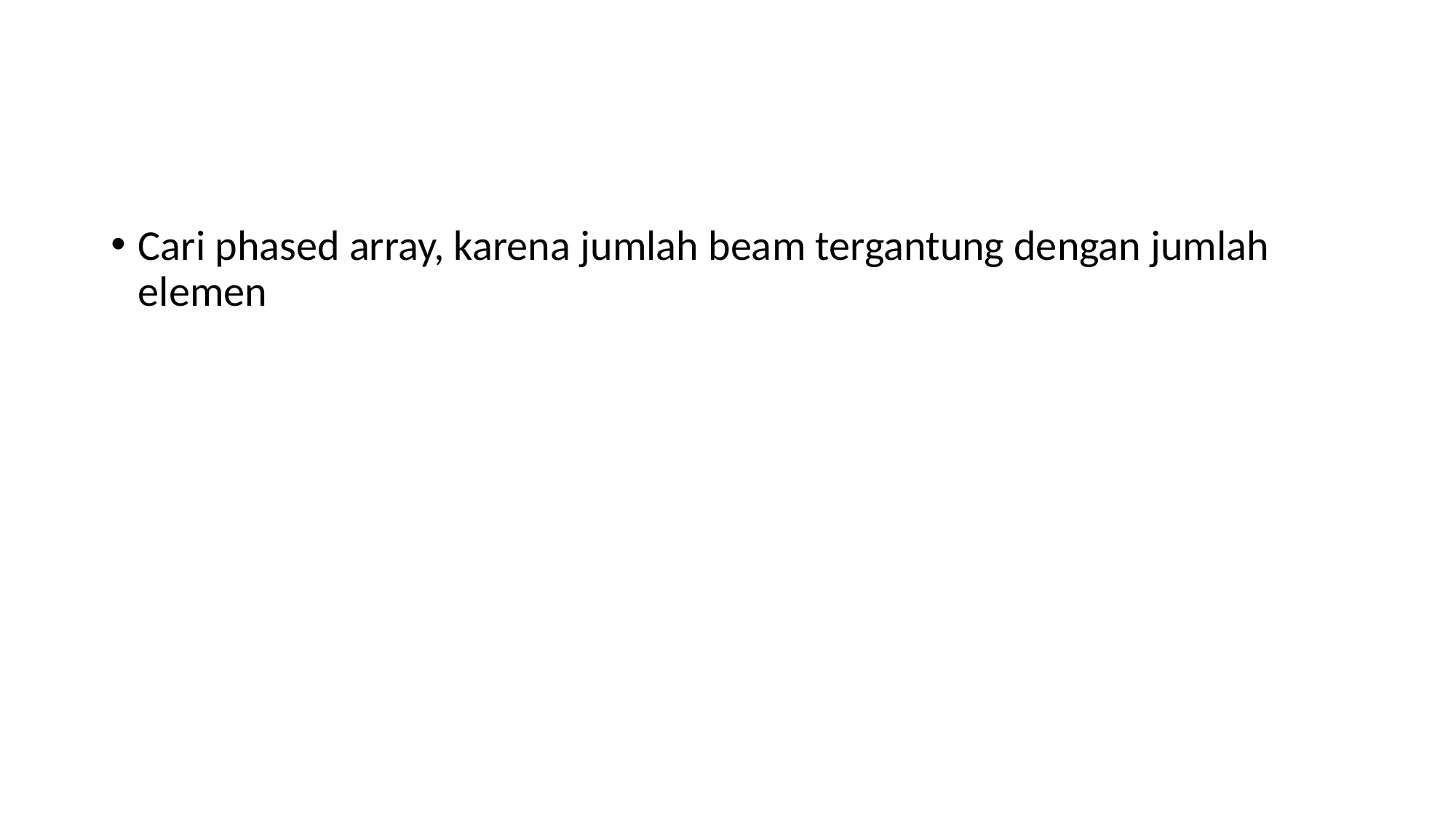

#
Cari phased array, karena jumlah beam tergantung dengan jumlah elemen